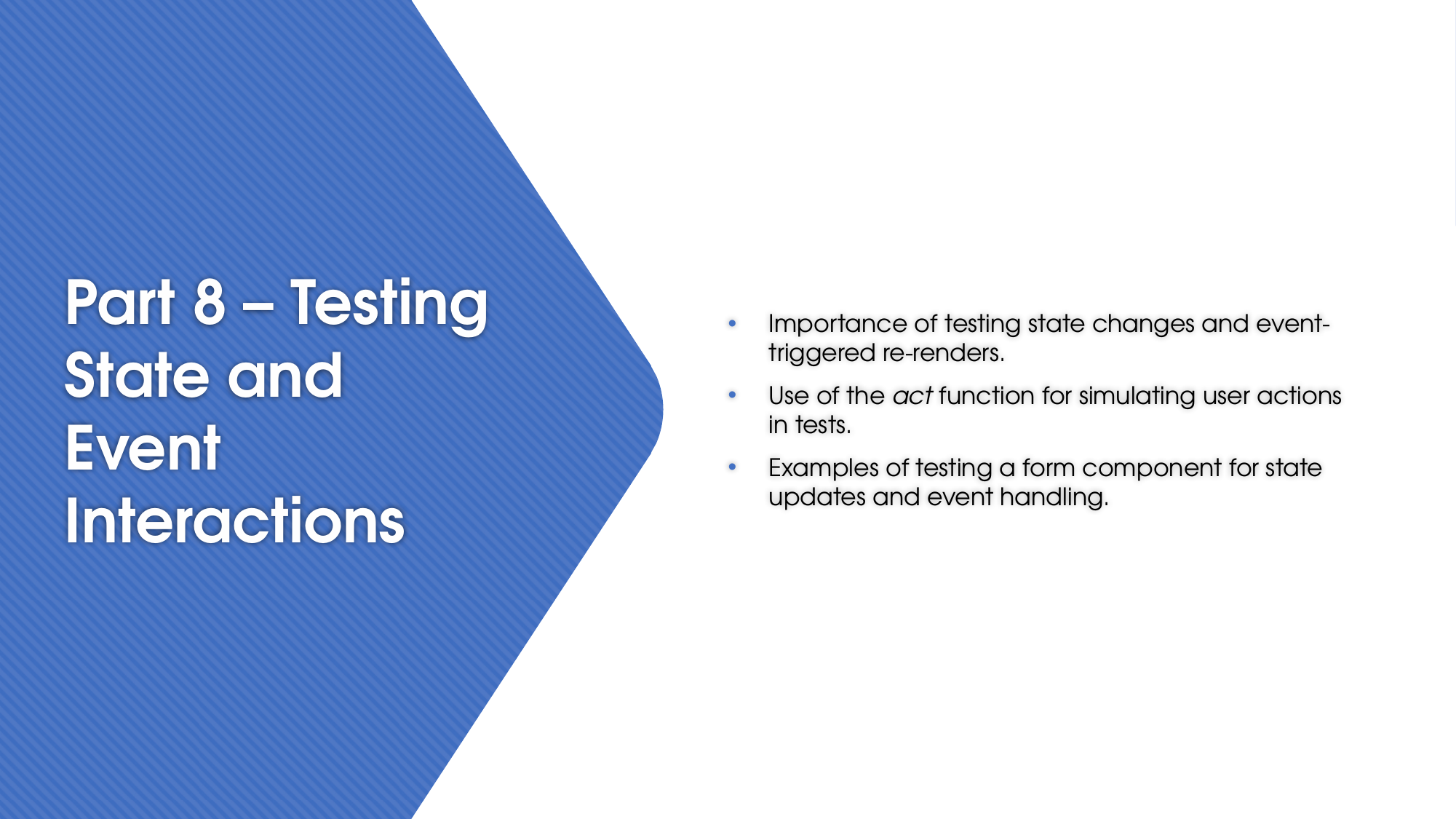

Importance of testing state changes and event-triggered re-renders.
Use of the act function for simulating user actions in tests.
Examples of testing a form component for state updates and event handling.
# Part 8 – Testing State and Event Interactions